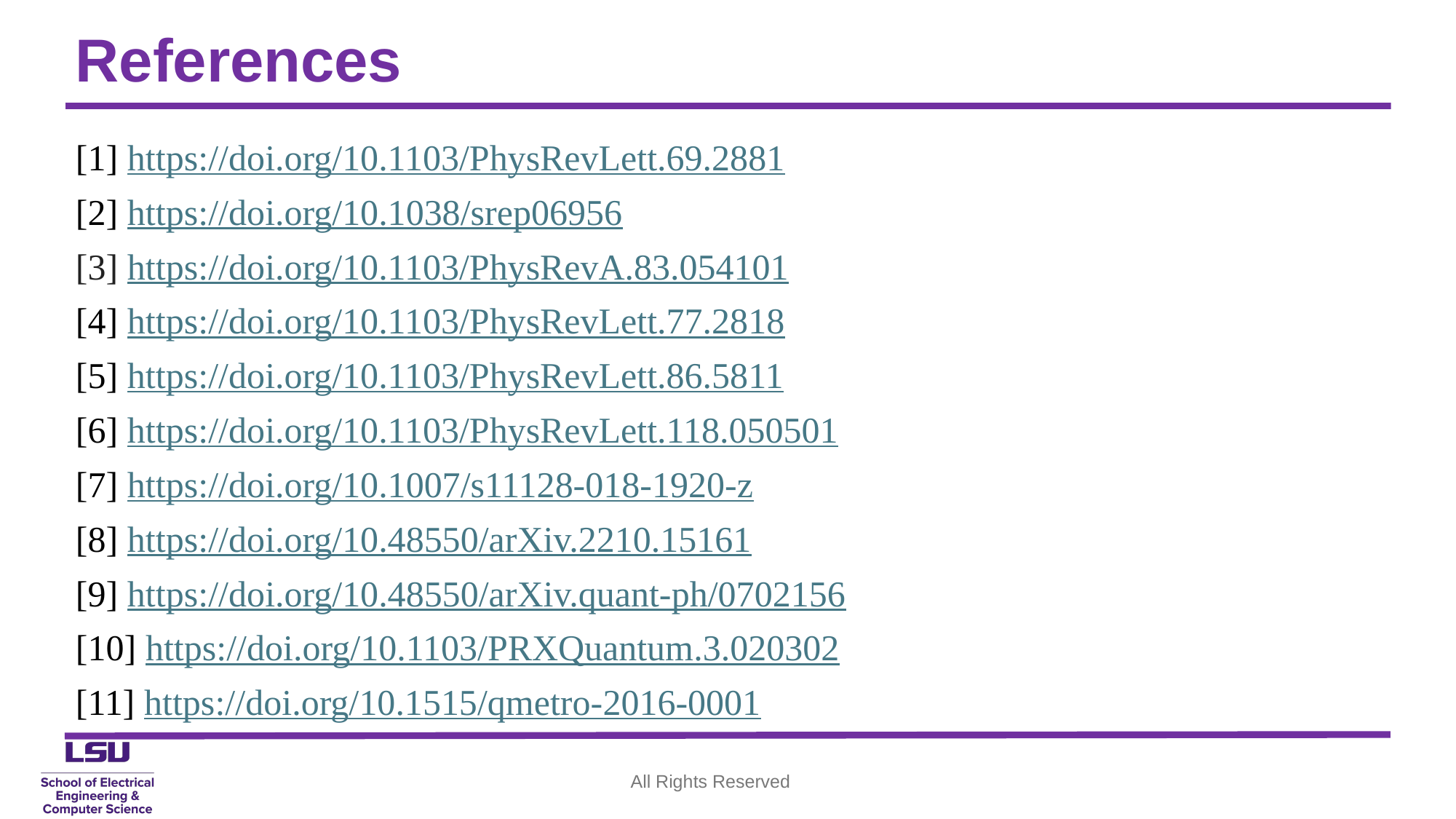

# References
[1] https://doi.org/10.1103/PhysRevLett.69.2881
[2] https://doi.org/10.1038/srep06956
[3] https://doi.org/10.1103/PhysRevA.83.054101
[4] https://doi.org/10.1103/PhysRevLett.77.2818
[5] https://doi.org/10.1103/PhysRevLett.86.5811
[6] https://doi.org/10.1103/PhysRevLett.118.050501
[7] https://doi.org/10.1007/s11128-018-1920-z
[8] https://doi.org/10.48550/arXiv.2210.15161
[9] https://doi.org/10.48550/arXiv.quant-ph/0702156
[10] https://doi.org/10.1103/PRXQuantum.3.020302
[11] https://doi.org/10.1515/qmetro-2016-0001

All Rights Reserved